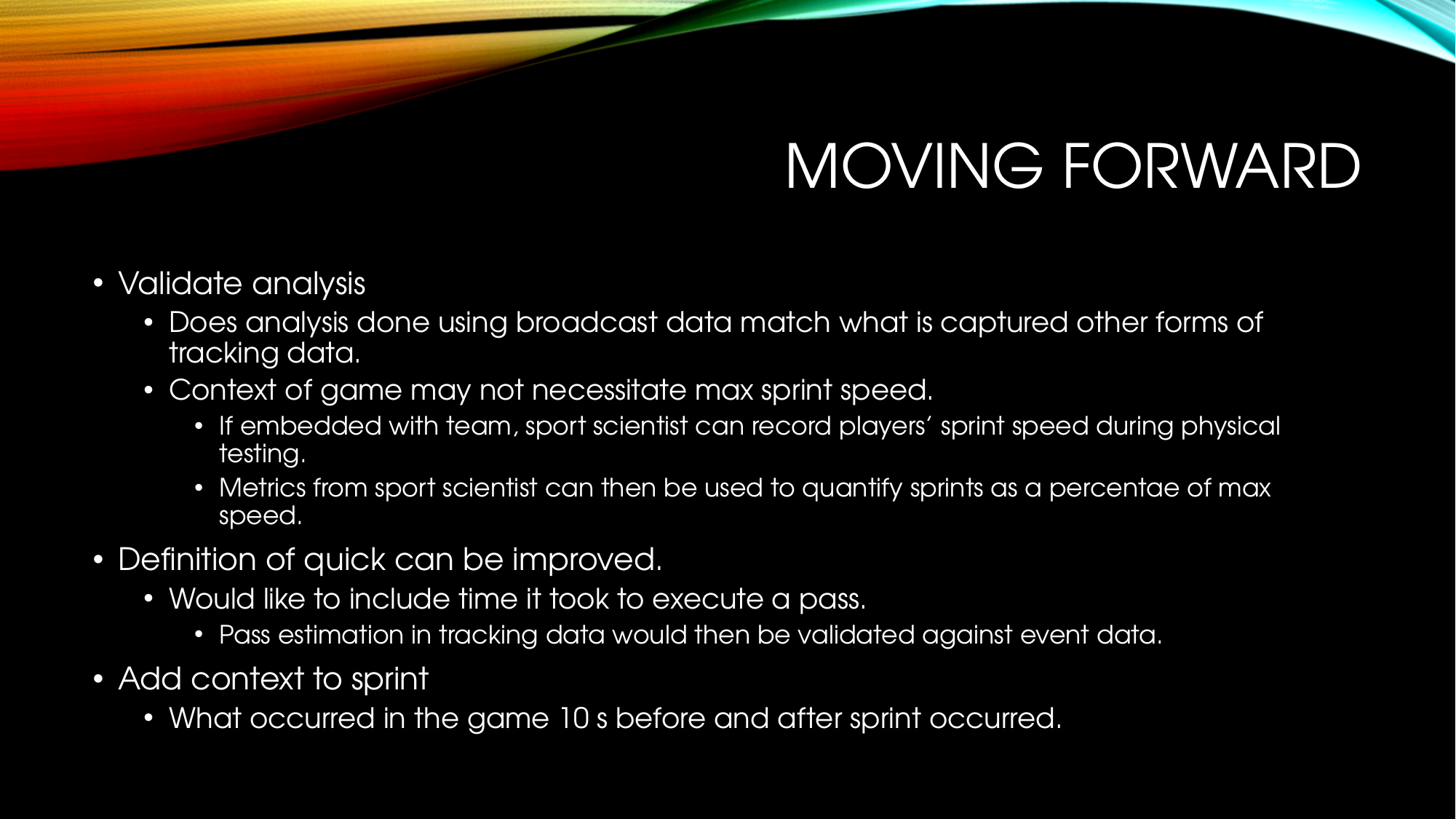

# Moving Forward
Validate analysis
Does analysis done using broadcast data match what is captured other forms of tracking data.
Context of game may not necessitate max sprint speed.
If embedded with team, sport scientist can record players’ sprint speed during physical testing.
Metrics from sport scientist can then be used to quantify sprints as a percentae of max speed.
Definition of quick can be improved.
Would like to include time it took to execute a pass.
Pass estimation in tracking data would then be validated against event data.
Add context to sprint
What occurred in the game 10 s before and after sprint occurred.